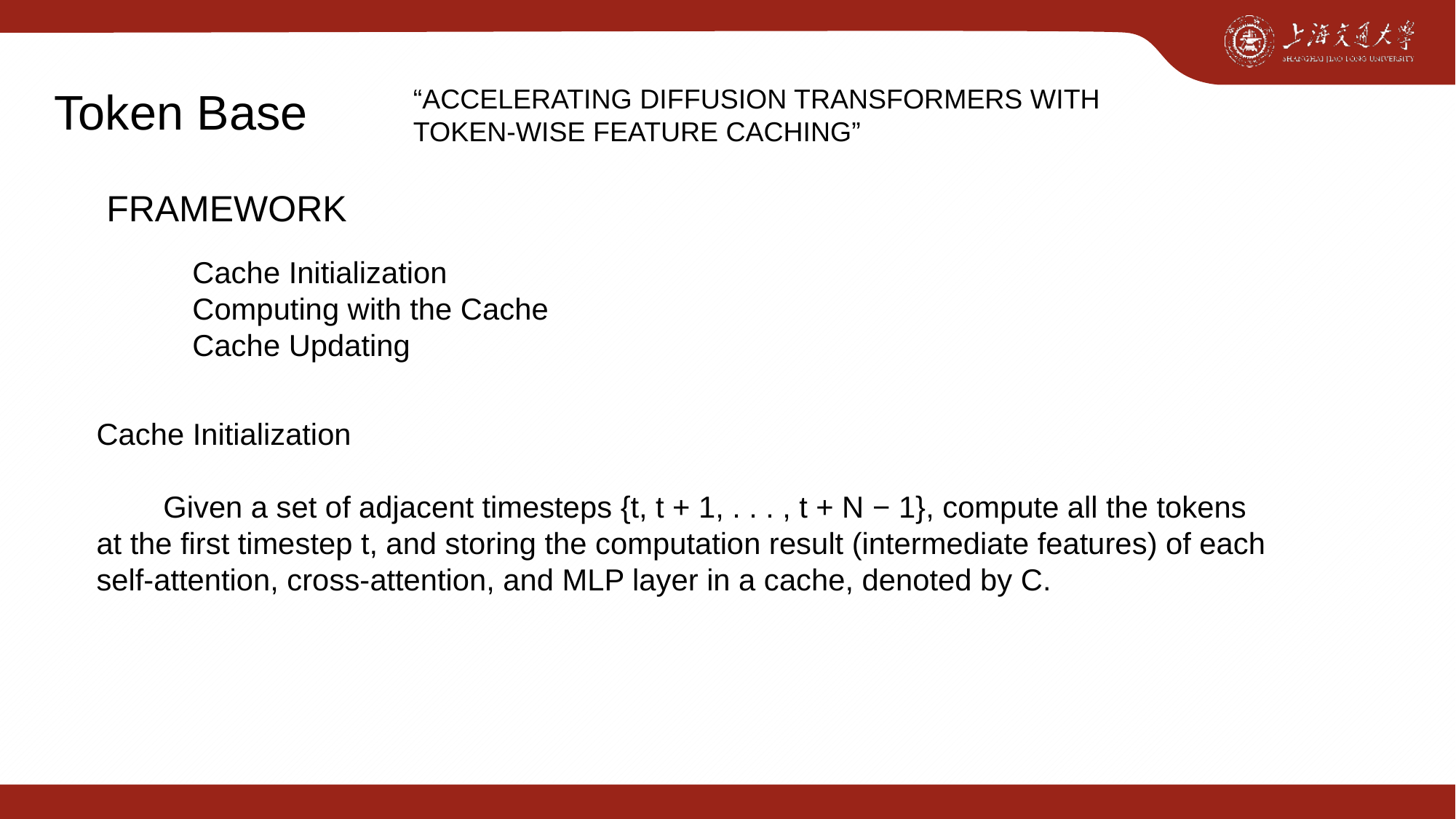

Token Base
“ACCELERATING DIFFUSION TRANSFORMERS WITH TOKEN-WISE FEATURE CACHING”
FRAMEWORK
Cache Initialization
Computing with the Cache
Cache Updating
Cache Initialization

        Given a set of adjacent timesteps {t, t + 1, . . . , t + N − 1}, compute all the tokens at the first timestep t, and storing the computation result (intermediate features) of each self-attention, cross-attention, and MLP layer in a cache, denoted by C.